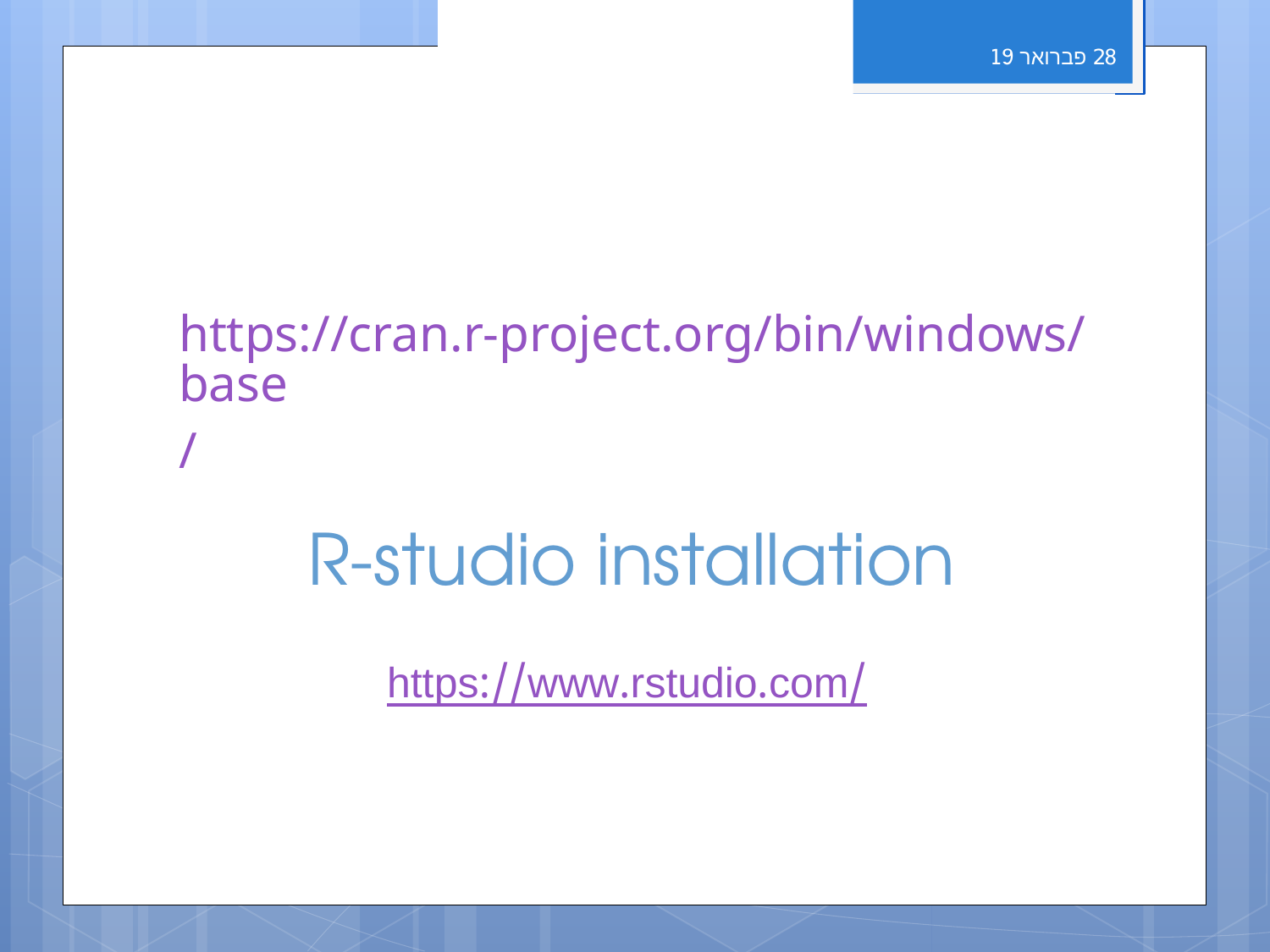

https://cran.r-project.org/bin/windows/base/

https://cran.r-project.org/bin/windows/base/

3
28 פברואר 19
# R installation
https://cran.r-project.org/bin/windows/base/
R-studio installation
https://www.rstudio.com/